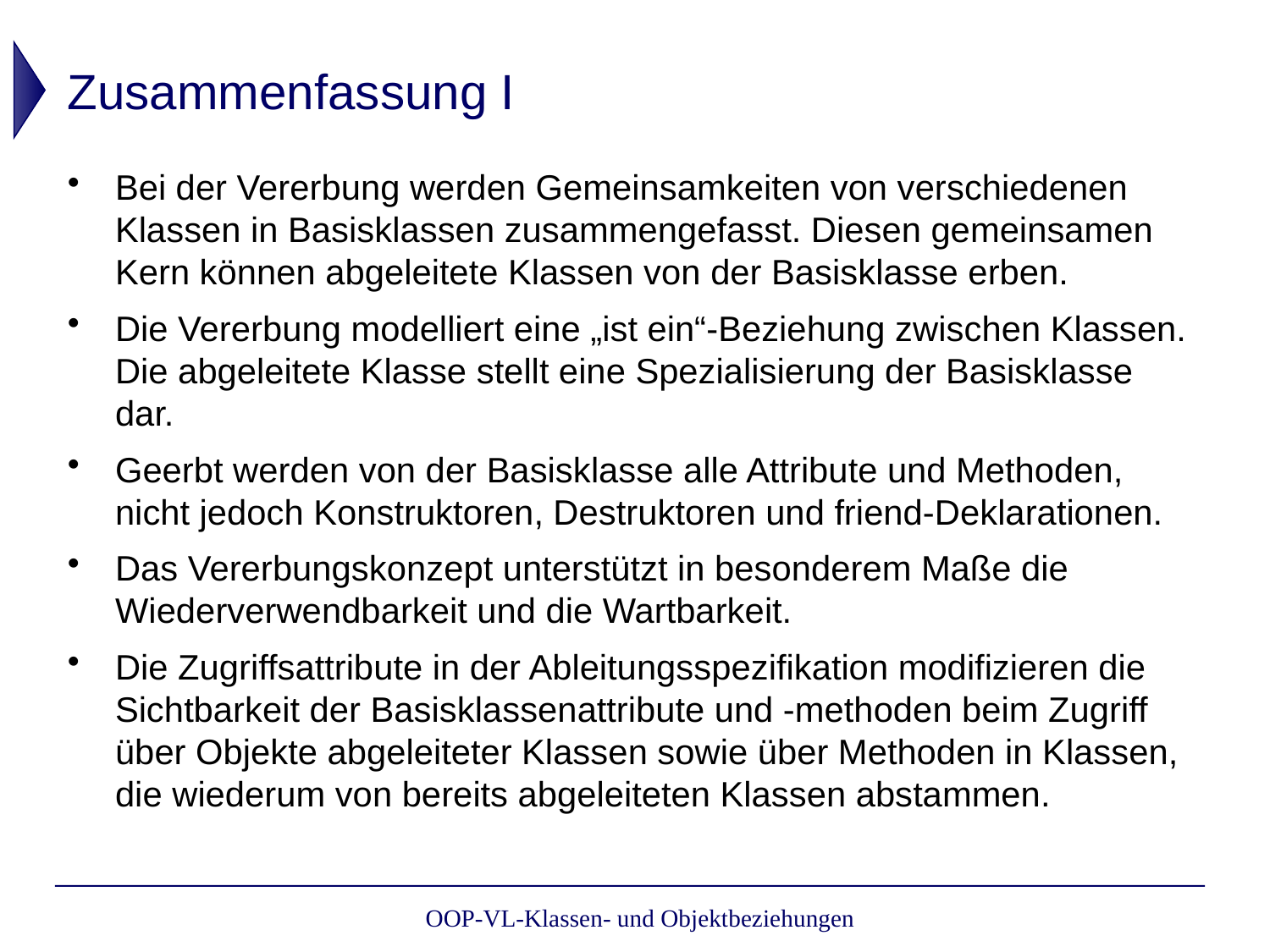

# Zusammenfassung I
Bei der Vererbung werden Gemeinsamkeiten von verschiedenen Klassen in Basisklassen zusammengefasst. Diesen gemeinsamen Kern können abgeleitete Klassen von der Basisklasse erben.
Die Vererbung modelliert eine „ist ein“-Beziehung zwischen Klassen. Die abgeleitete Klasse stellt eine Spezialisierung der Basisklasse dar.
Geerbt werden von der Basisklasse alle Attribute und Methoden, nicht jedoch Konstruktoren, Destruktoren und friend-Deklarationen.
Das Vererbungskonzept unterstützt in besonderem Maße die Wiederverwendbarkeit und die Wartbarkeit.
Die Zugriffsattribute in der Ableitungsspezifikation modifizieren die Sichtbarkeit der Basisklassenattribute und -methoden beim Zugriff über Objekte abgeleiteter Klassen sowie über Methoden in Klassen, die wiederum von bereits abgeleiteten Klassen abstammen.
OOP-VL-Klassen- und Objektbeziehungen